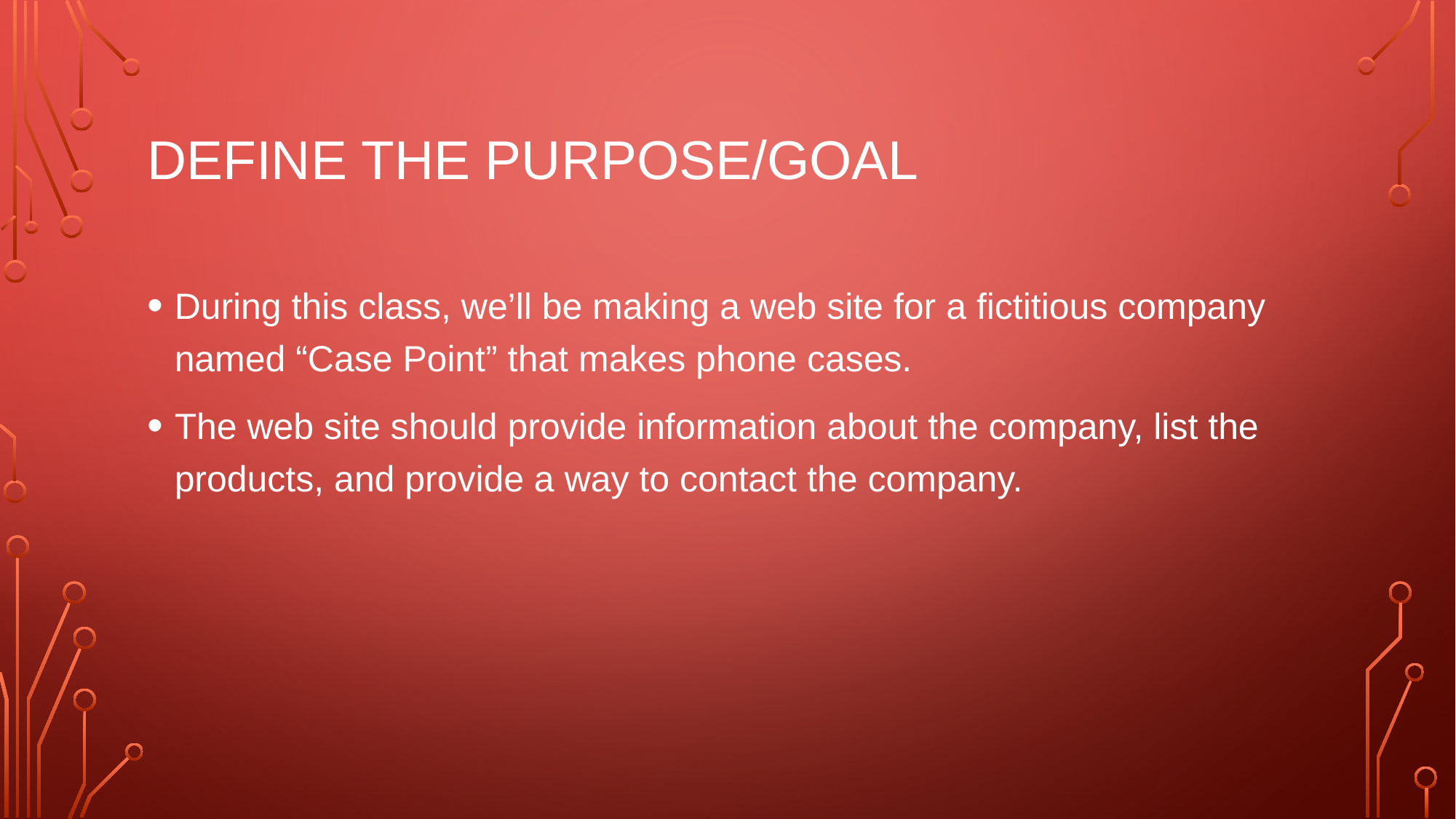

# Define the Purpose/Goal
During this class, we’ll be making a web site for a fictitious company named “Case Point” that makes phone cases.
The web site should provide information about the company, list the products, and provide a way to contact the company.